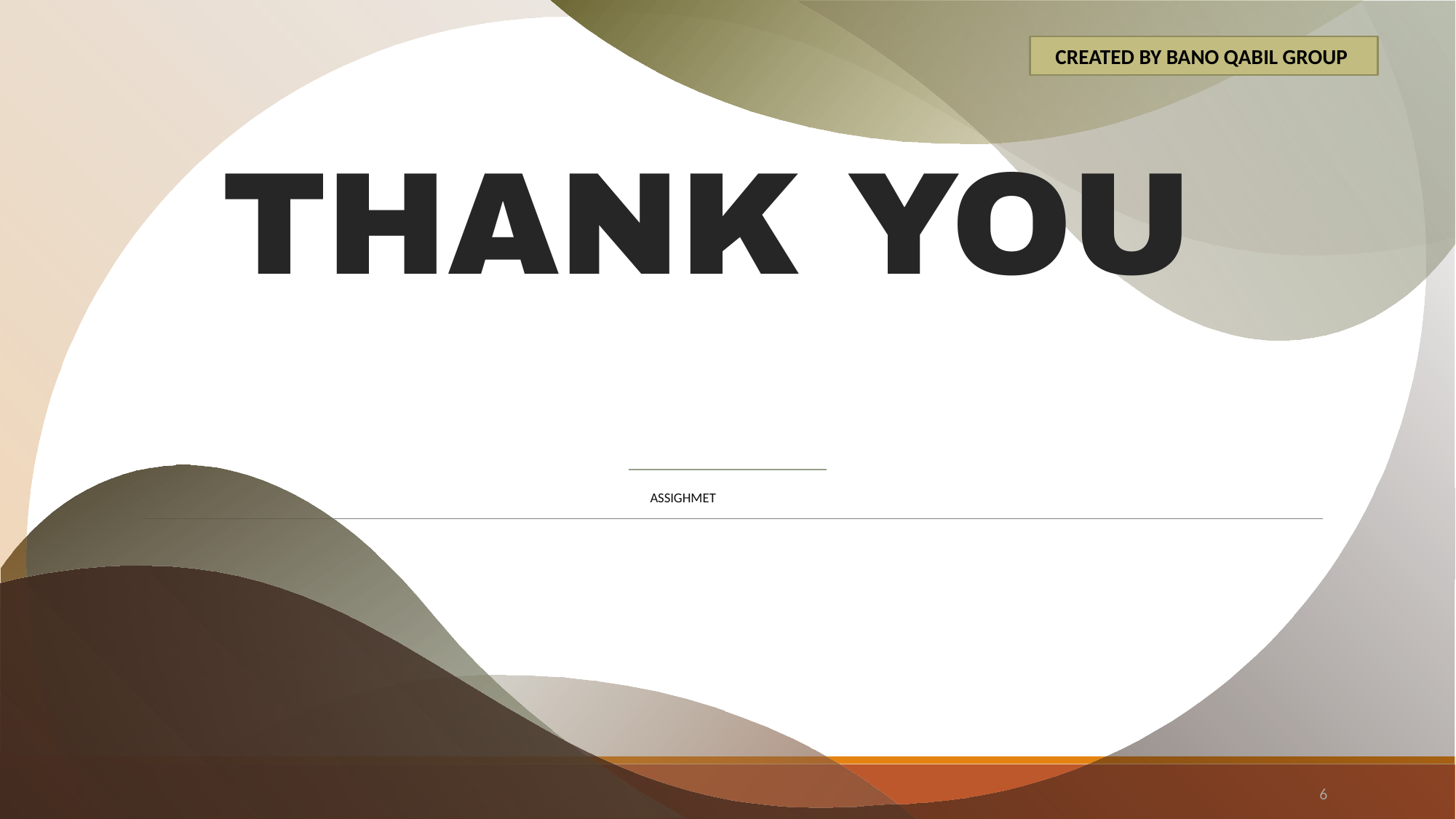

CREATED BY BANO QABIL GROUP
# THANK YOU
ASSIGHMET
6